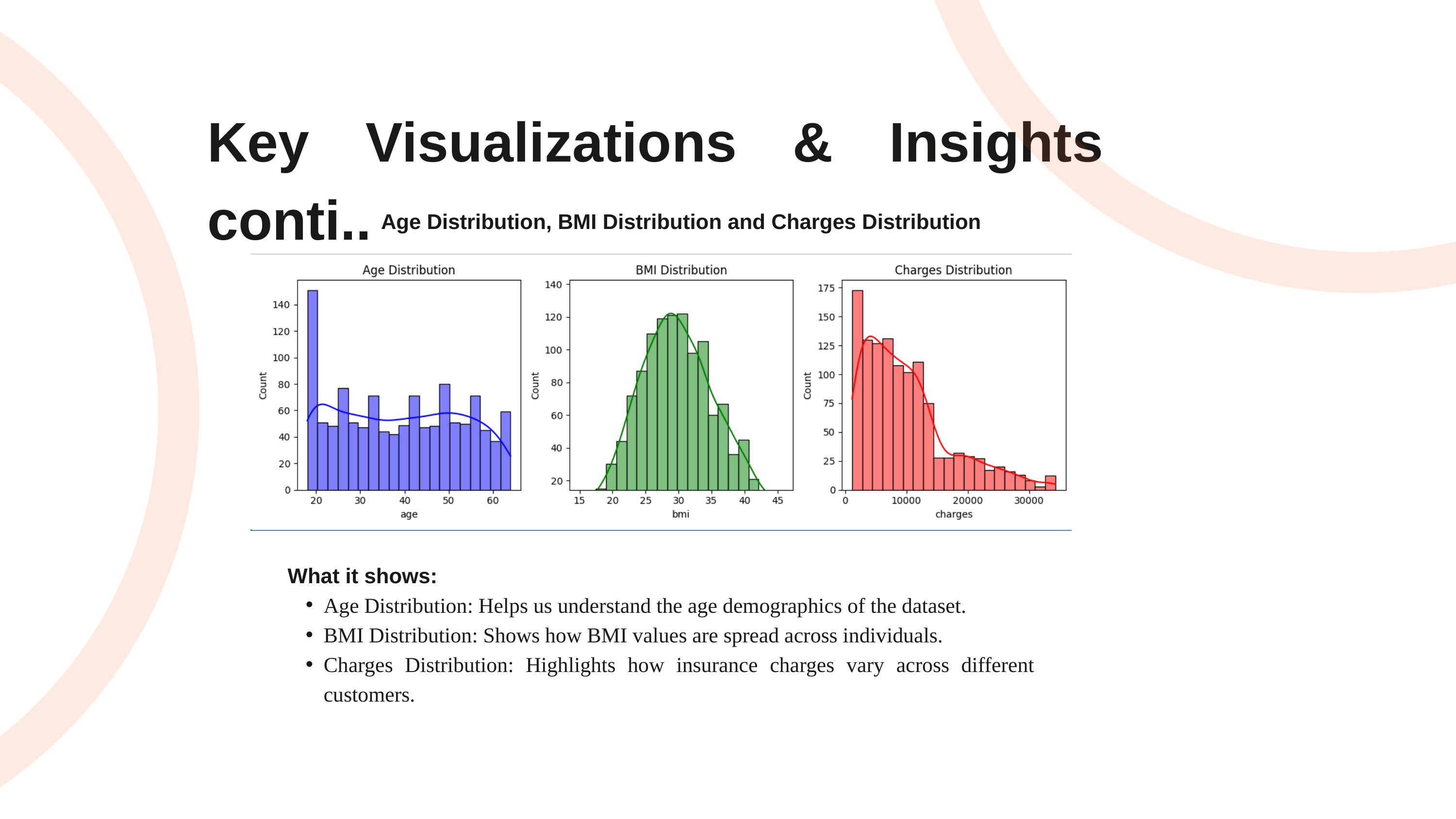

Key Visualizations & Insights conti..
Age Distribution, BMI Distribution and Charges Distribution

What it shows:
Age Distribution: Helps us understand the age demographics of the dataset.
BMI Distribution: Shows how BMI values are spread across individuals.
Charges Distribution: Highlights how insurance charges vary across different customers.